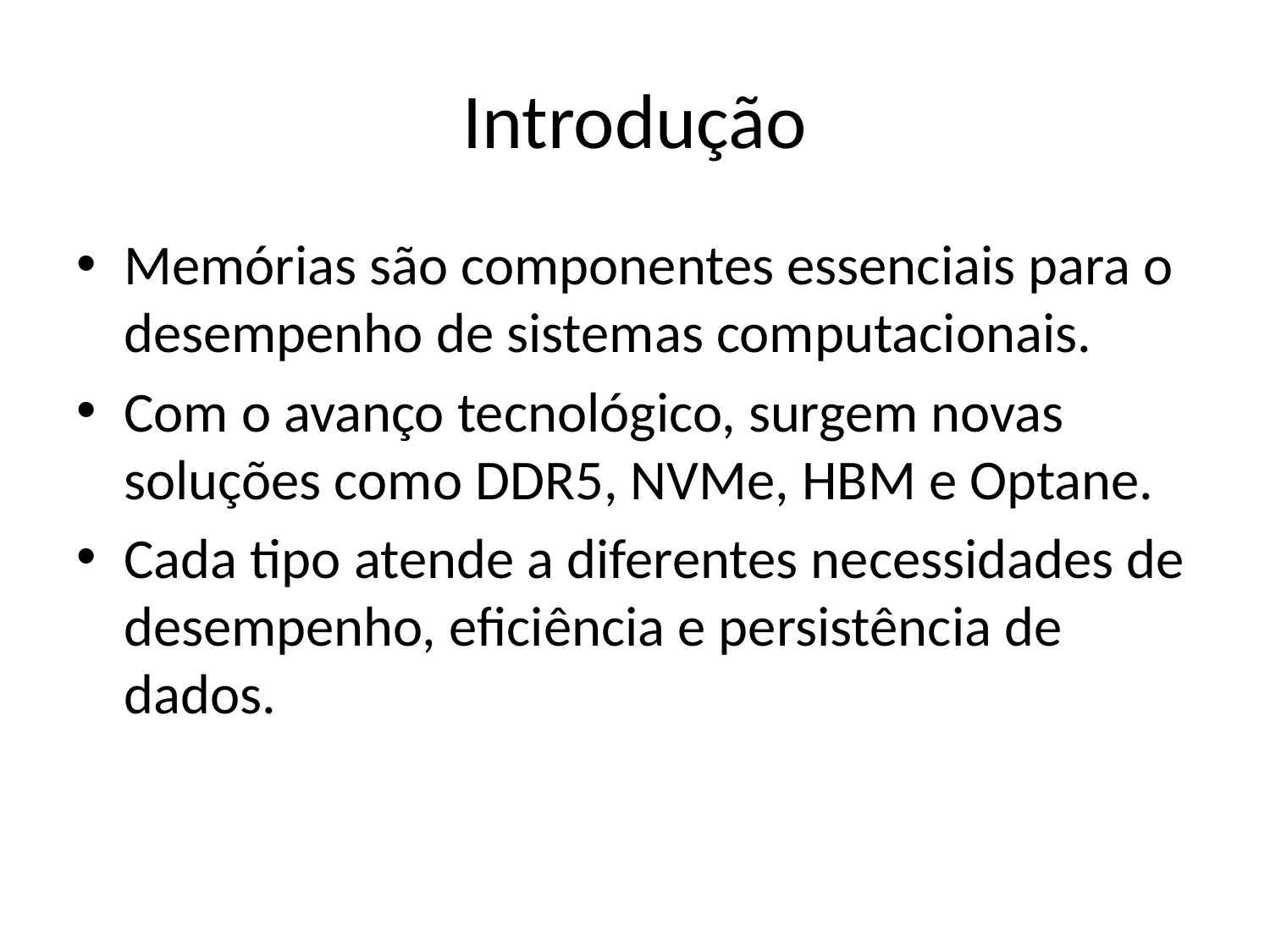

# Introdução
Memórias são componentes essenciais para o desempenho de sistemas computacionais.
Com o avanço tecnológico, surgem novas soluções como DDR5, NVMe, HBM e Optane.
Cada tipo atende a diferentes necessidades de desempenho, eficiência e persistência de dados.